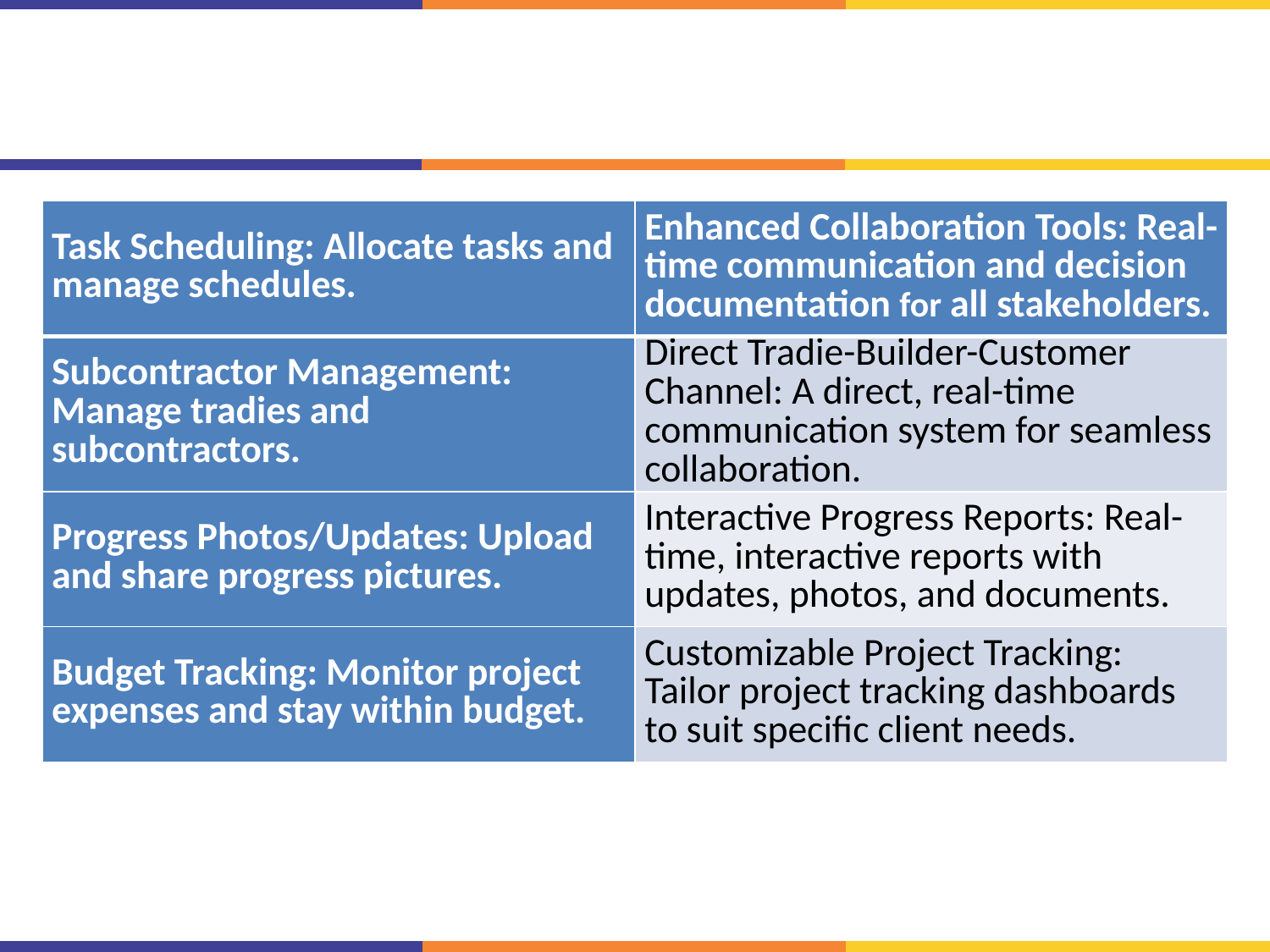

#
| Task Scheduling: Allocate tasks and manage schedules. | Enhanced Collaboration Tools: Real-time communication and decision documentation for all stakeholders. |
| --- | --- |
| Subcontractor Management: Manage tradies and subcontractors. | Direct Tradie-Builder-Customer Channel: A direct, real-time communication system for seamless collaboration. |
| Progress Photos/Updates: Upload and share progress pictures. | Interactive Progress Reports: Real-time, interactive reports with updates, photos, and documents. |
| Budget Tracking: Monitor project expenses and stay within budget. | Customizable Project Tracking: Tailor project tracking dashboards to suit specific client needs. |